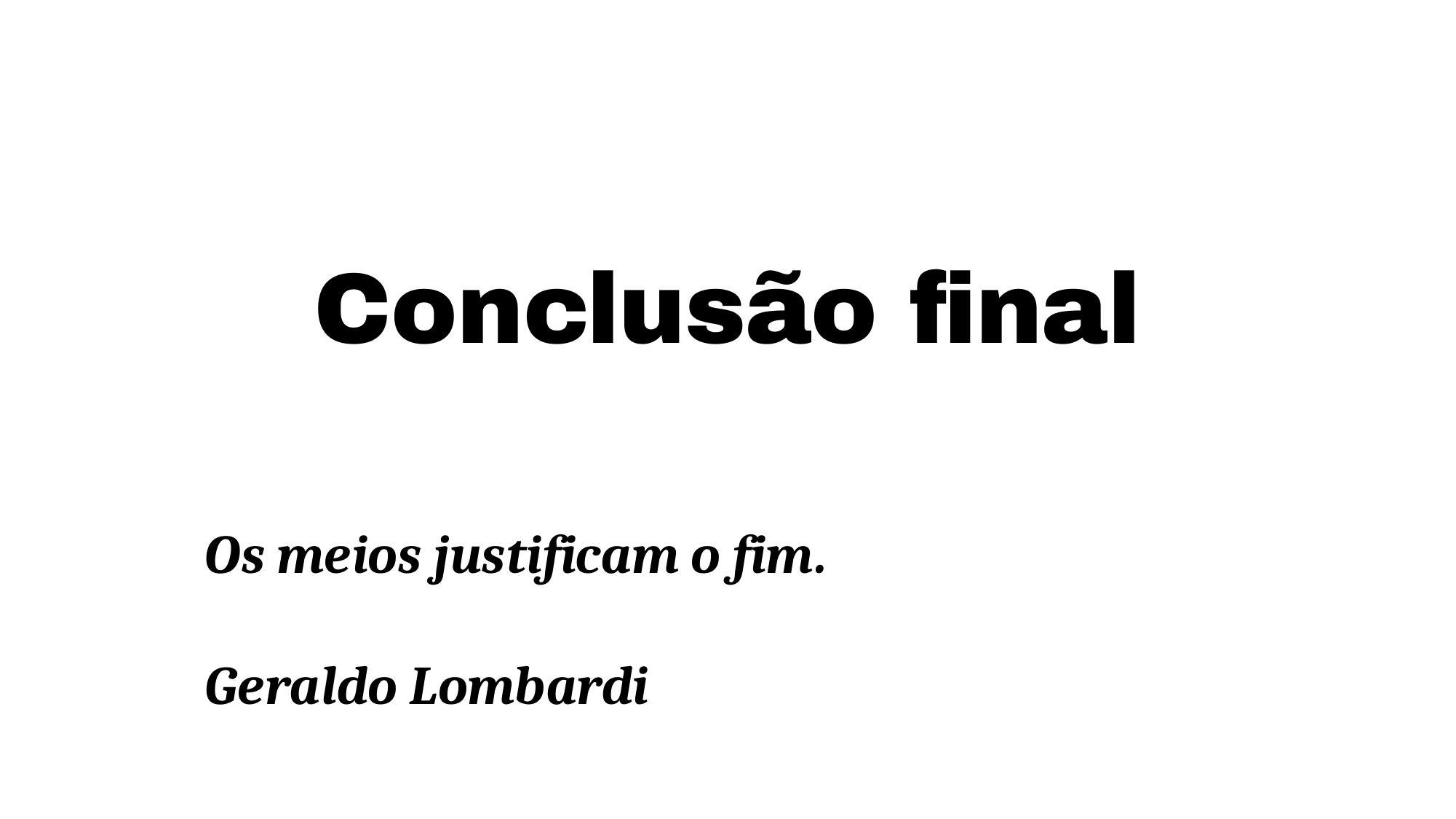

# Conclusão final
Os meios justificam o fim.
Geraldo Lombardi